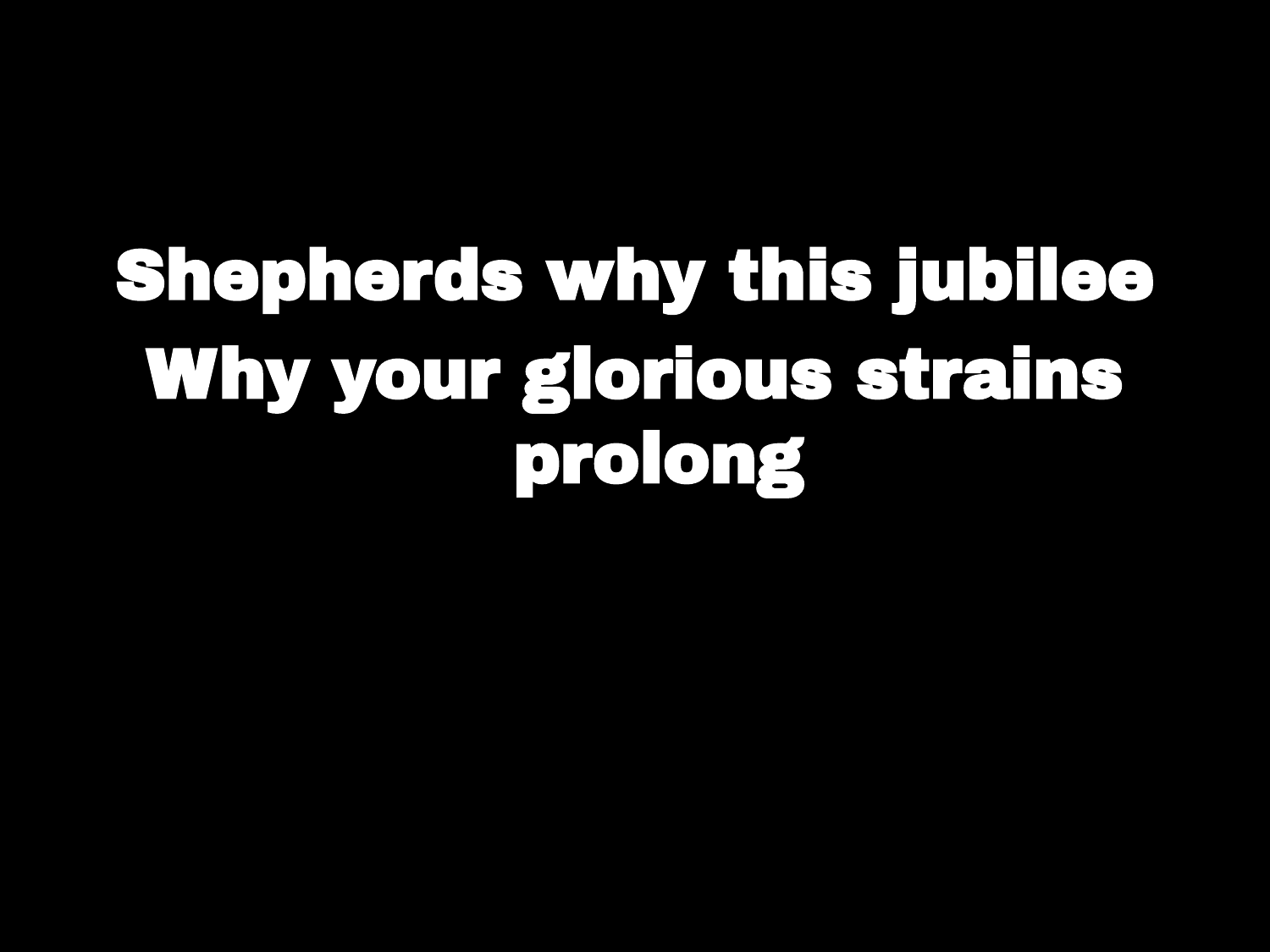

Shepherds why this jubilee
Why your glorious strains prolong